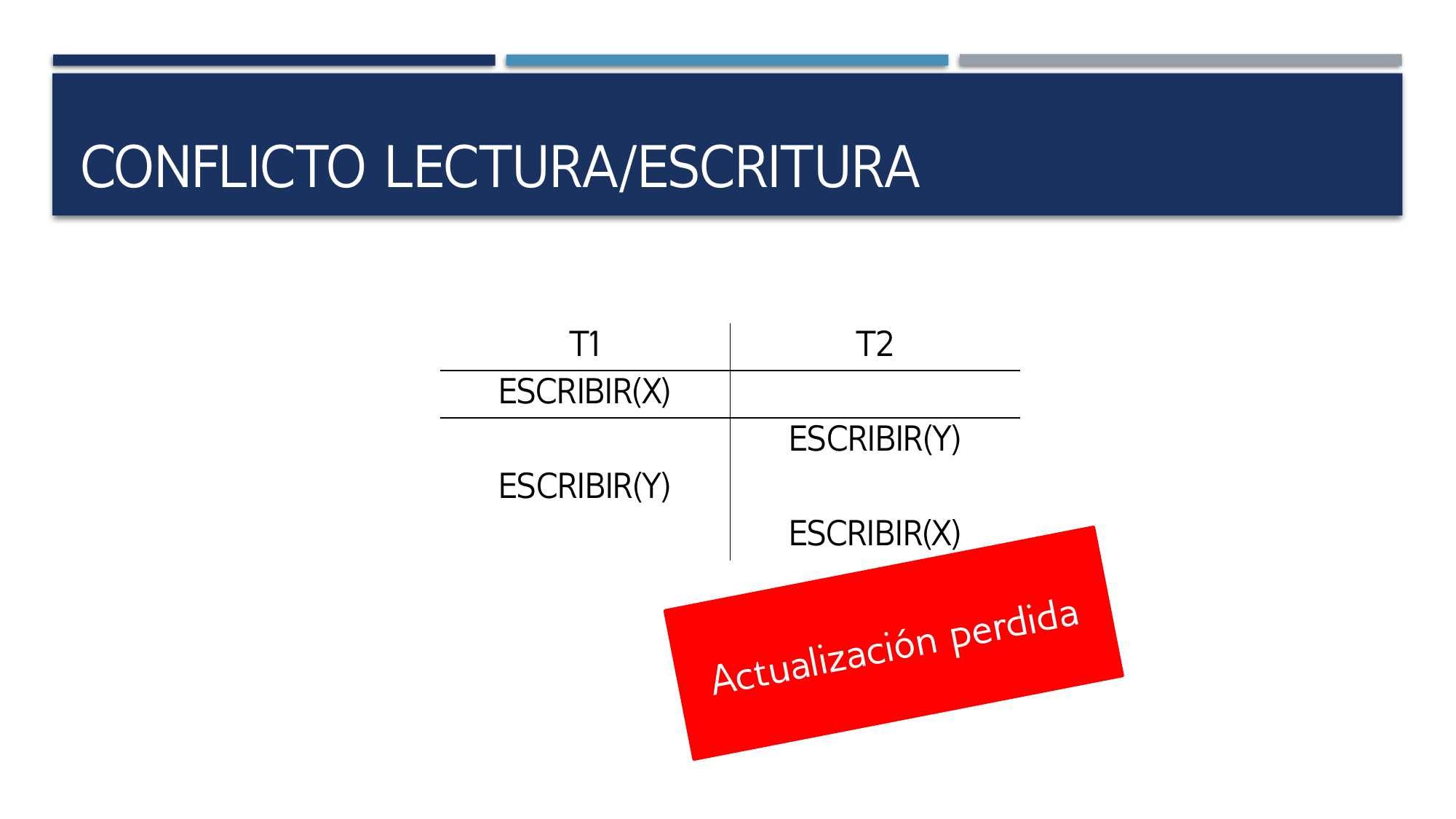

# Conflicto Lectura/escritura
| T1 | T2 |
| --- | --- |
| ESCRIBIR(X) |  |
|  | ESCRIBIR(Y) |
| ESCRIBIR(Y) |  |
|  | ESCRIBIR(X) |
Actualización perdida